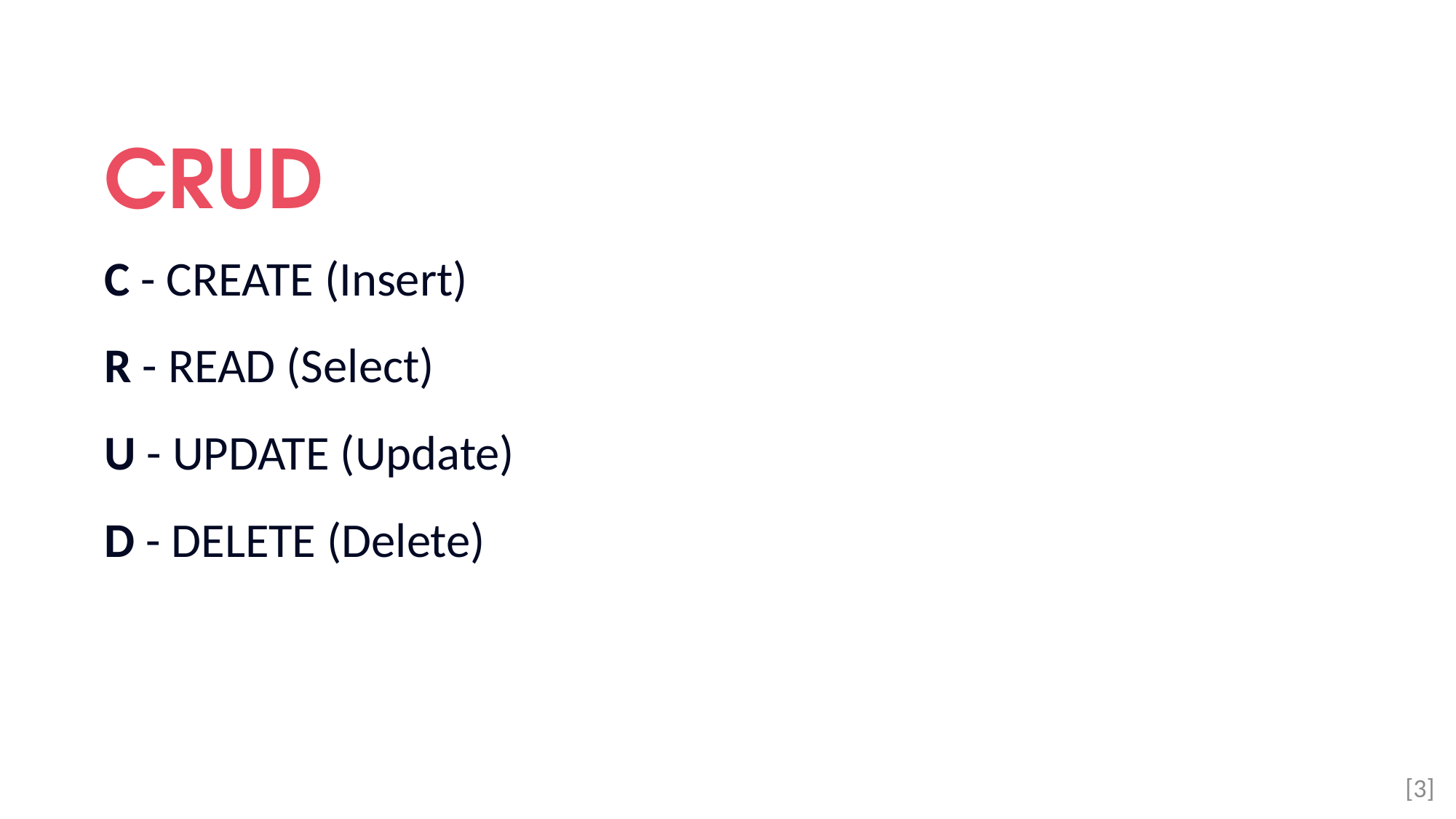

CRUD
C - CREATE (Insert)
R - READ (Select)
U - UPDATE (Update)
D - DELETE (Delete)
[3]